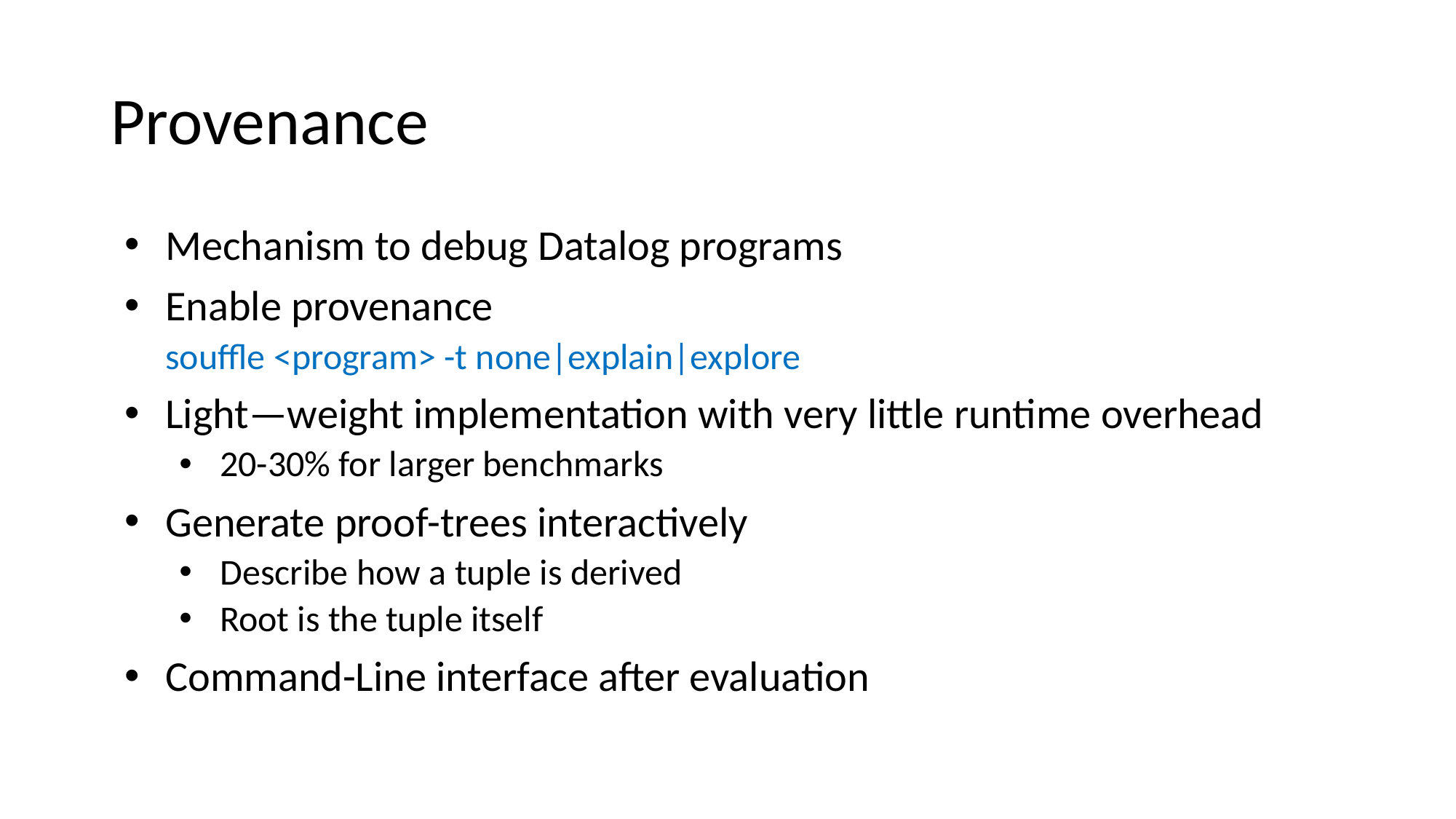

# Provenance
Mechanism to debug Datalog programs
Enable provenance
souffle <program> -t none|explain|explore
Light—weight implementation with very little runtime overhead
20-30% for larger benchmarks
Generate proof-trees interactively
Describe how a tuple is derived
Root is the tuple itself
Command-Line interface after evaluation